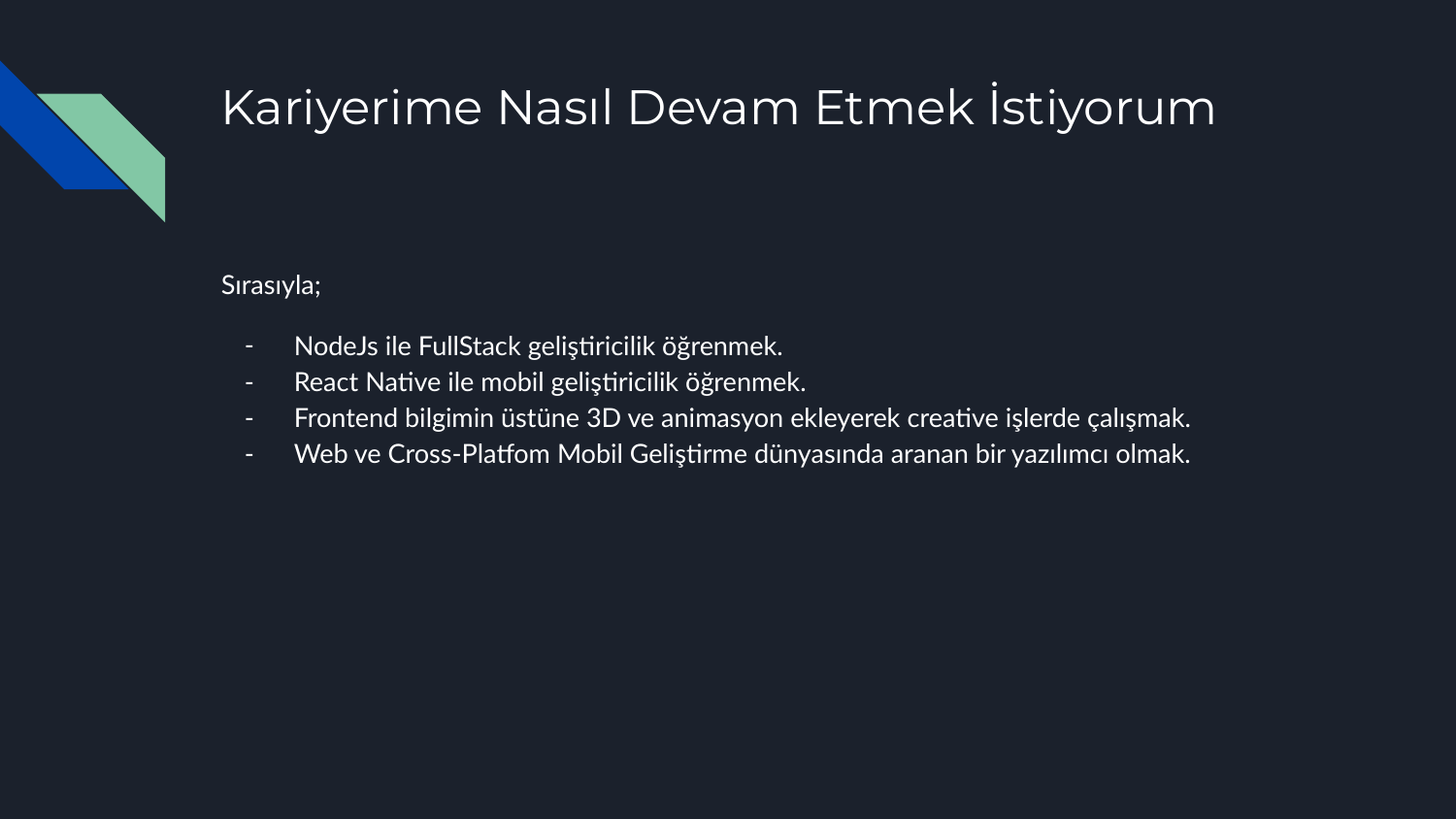

# Kariyerime Nasıl Devam Etmek İstiyorum
Sırasıyla;
NodeJs ile FullStack geliştiricilik öğrenmek.
React Native ile mobil geliştiricilik öğrenmek.
Frontend bilgimin üstüne 3D ve animasyon ekleyerek creative işlerde çalışmak.
Web ve Cross-Platfom Mobil Geliştirme dünyasında aranan bir yazılımcı olmak.